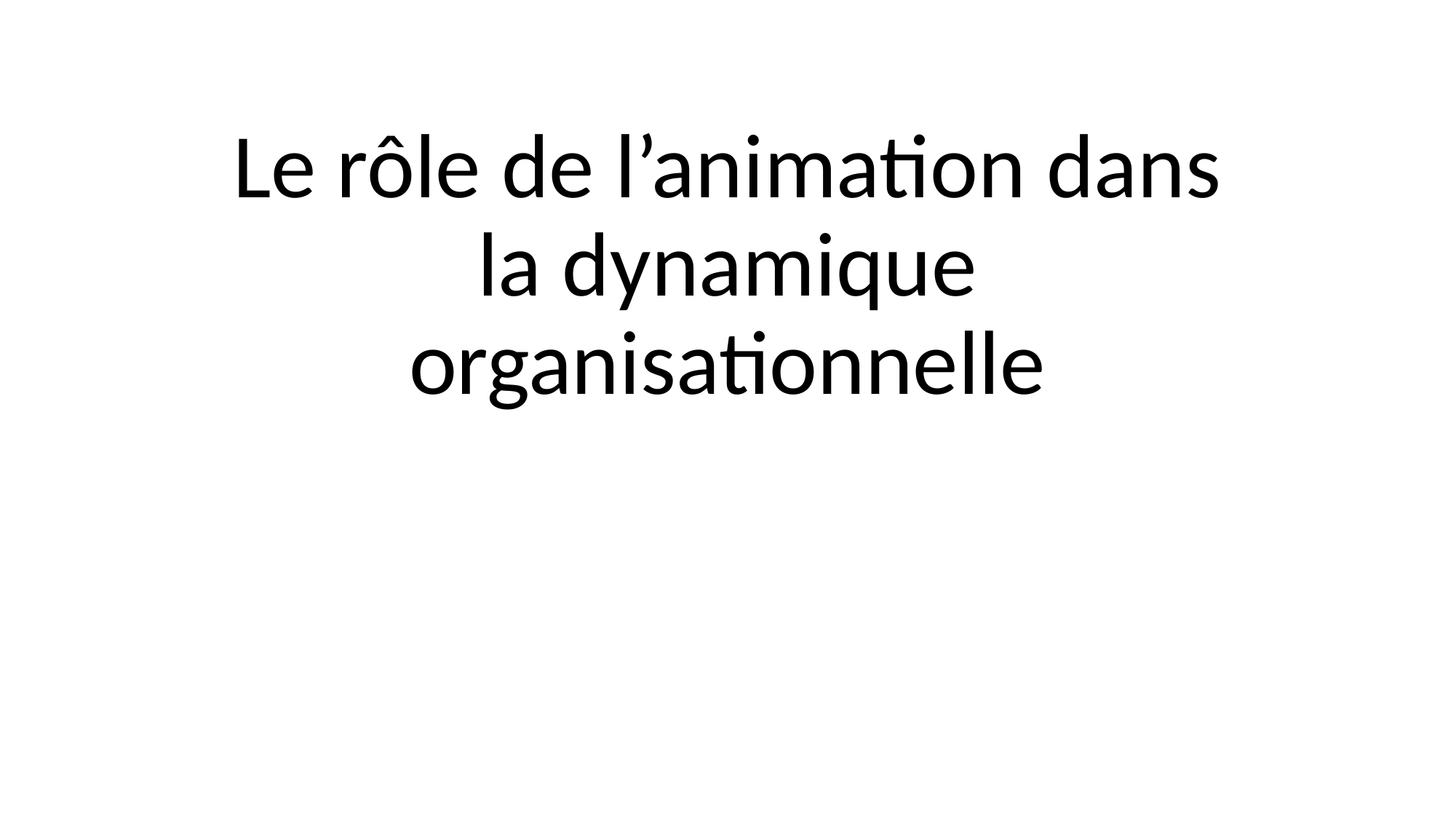

# Le rôle de l’animation dans la dynamique organisationnelle